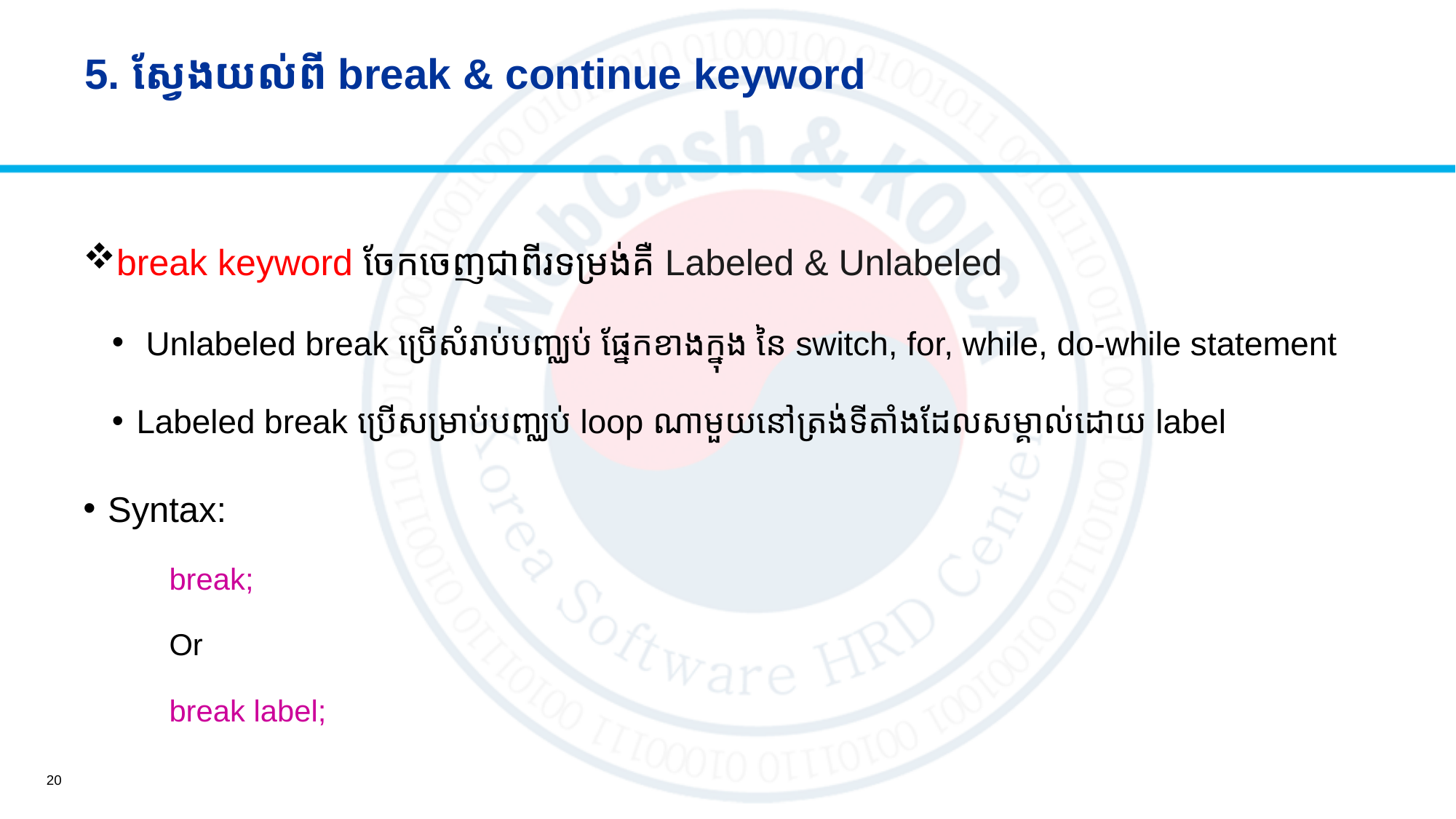

# 5. ស្វែងយល់ពី break & continue keyword
break keyword ចែកចេញជាពីរ​ទម្រង់គឺ Labeled & Unlabeled
 Unlabeled break ប្រើសំរាប់បញ្ឈប់ ផ្នែកខាងក្នុង នៃ switch, for, while, do-while statement
Labeled break ប្រើសម្រាប់បញ្ឈប់ loop ណាមួយនៅត្រង់ទីតាំងដែលសម្គាល់ដោយ label
Syntax:
break;
Or
break label;
20